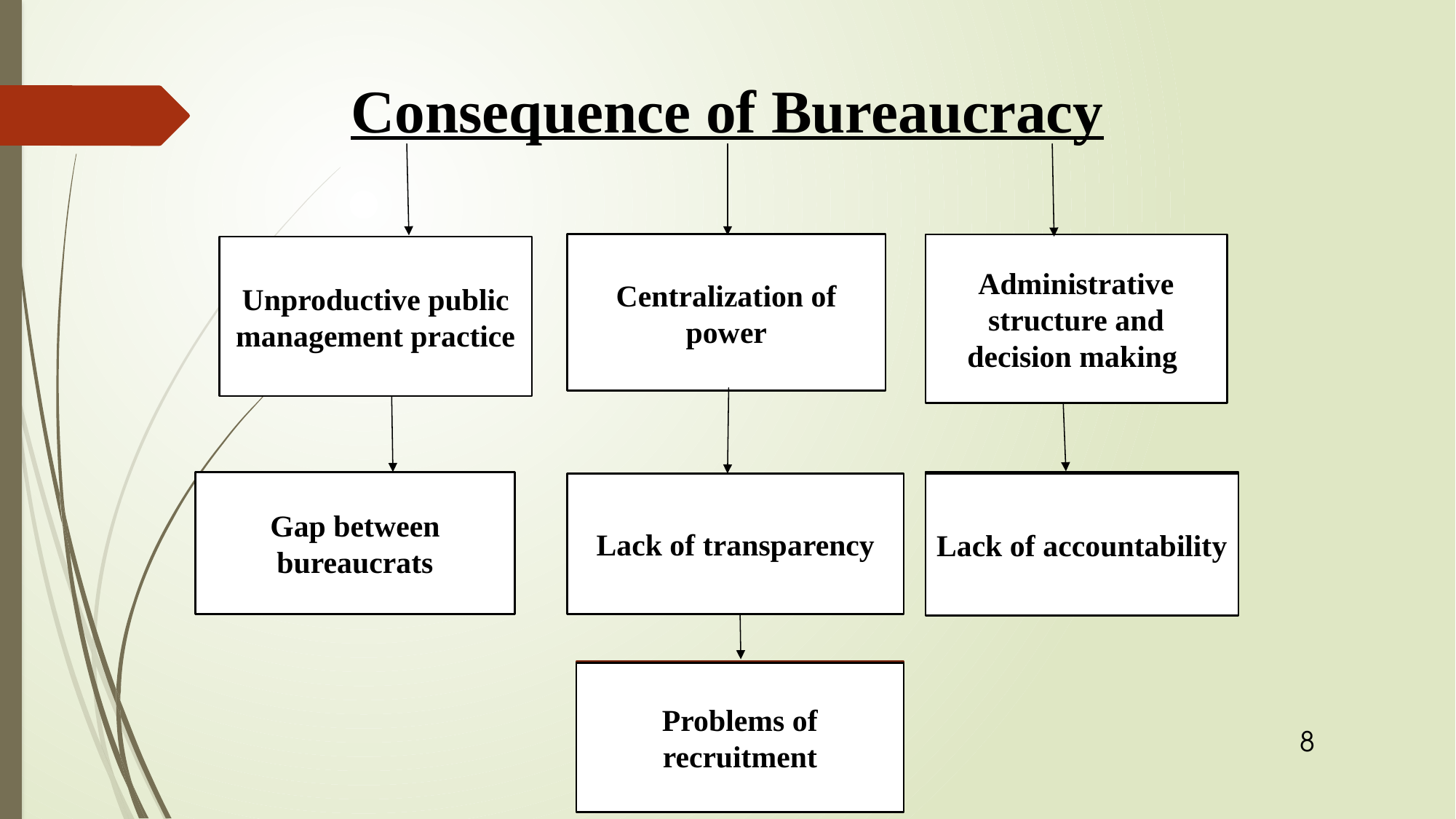

Consequence of Bureaucracy
Centralization of power
Administrative structure and decision making
Unproductive public management practice
Lack of accountability
Gap between bureaucrats
Lack of transparency
Lack of accountability
Problems of recruitment
Problems of recruitment
8